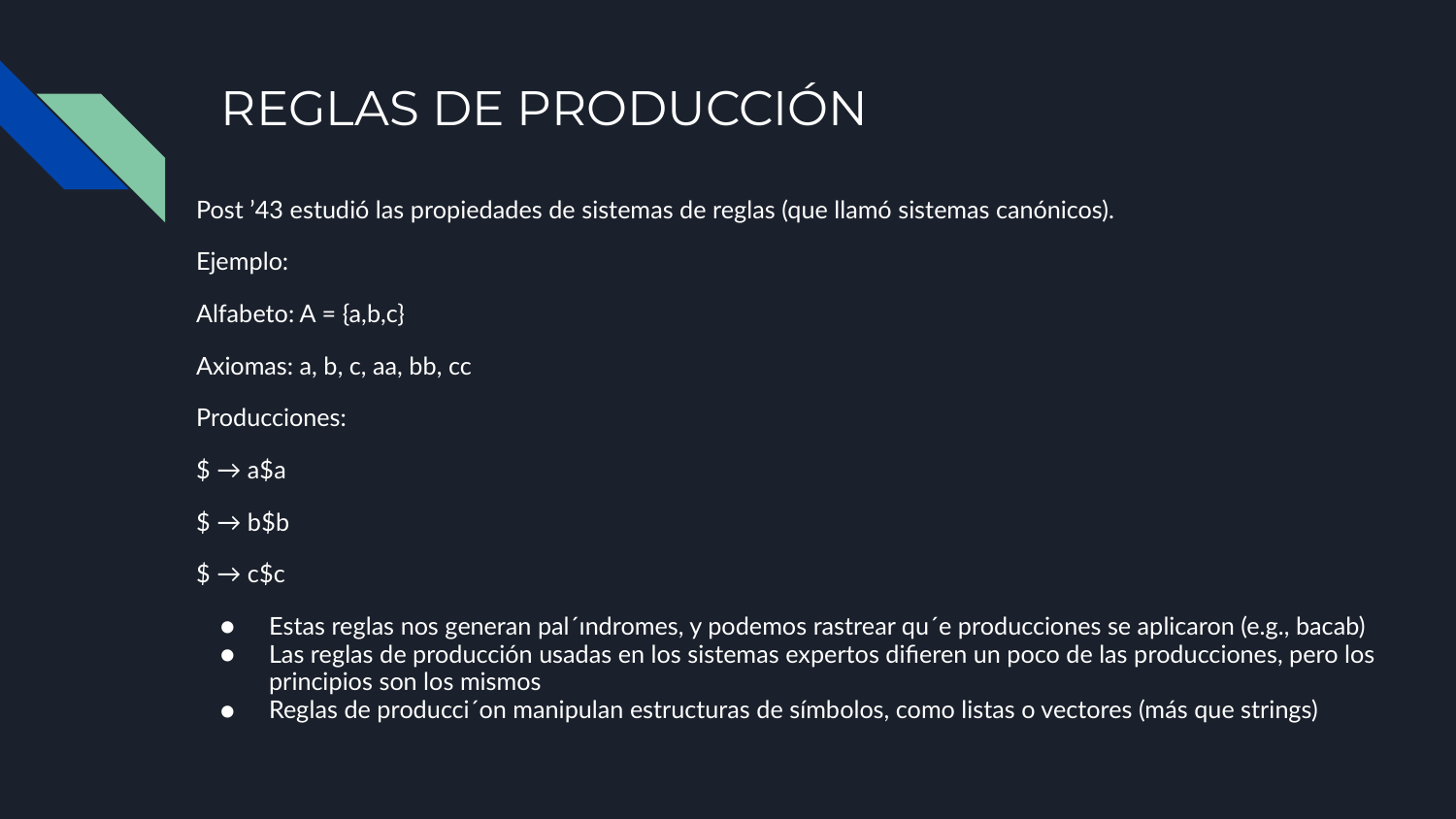

# REGLAS DE PRODUCCIÓN
Post ’43 estudió las propiedades de sistemas de reglas (que llamó sistemas canónicos).
Ejemplo:
Alfabeto: A = {a,b,c}
Axiomas: a, b, c, aa, bb, cc
Producciones:
$ → a$a
$ → b$b
$ → c$c
Estas reglas nos generan pal´ındromes, y podemos rastrear qu´e producciones se aplicaron (e.g., bacab)
Las reglas de producción usadas en los sistemas expertos difieren un poco de las producciones, pero los principios son los mismos
Reglas de producci´on manipulan estructuras de símbolos, como listas o vectores (más que strings)